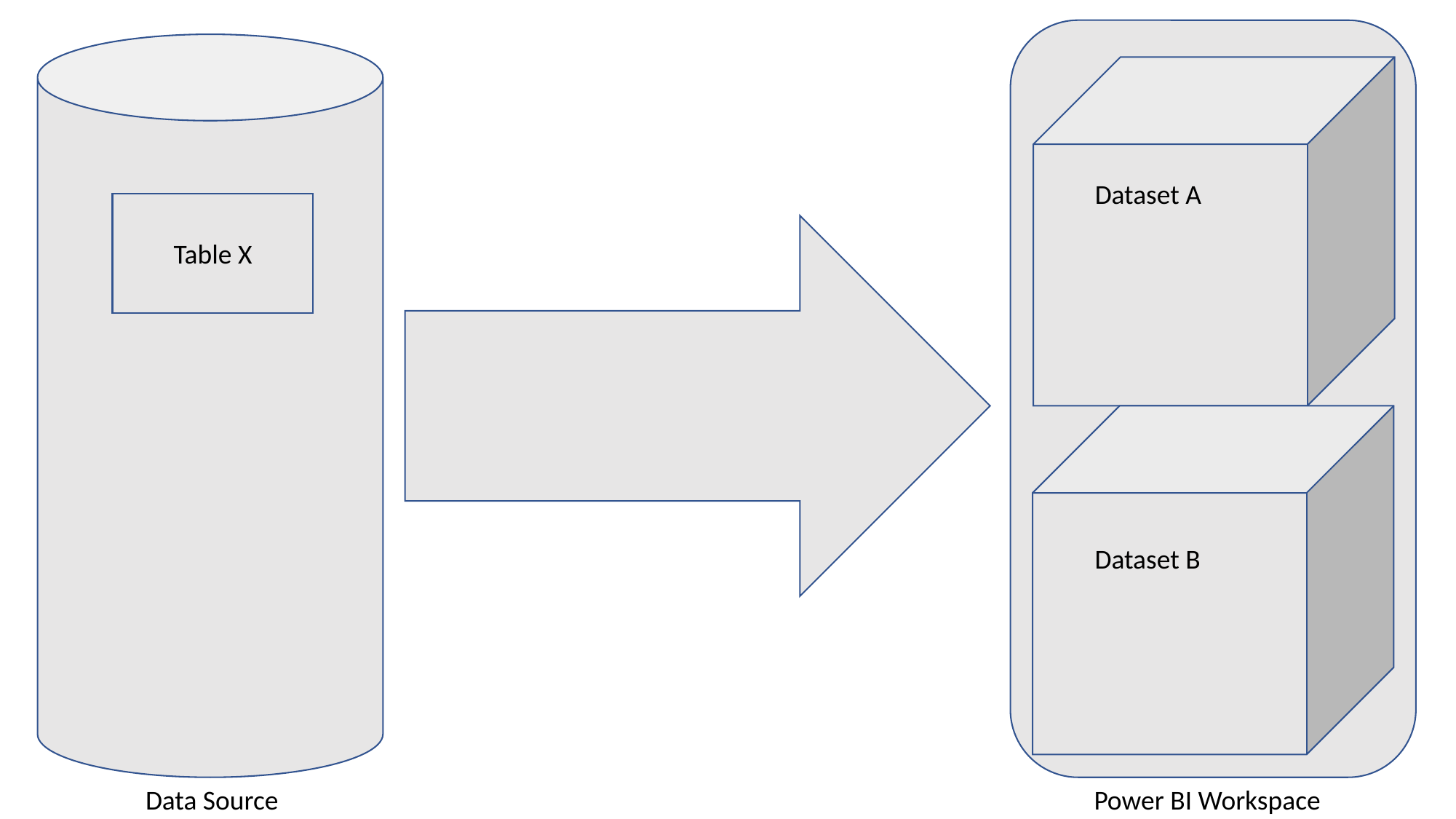

Dataset A
Table X
Table X
Table X

Dataset B
Data Source
Power BI Workspace